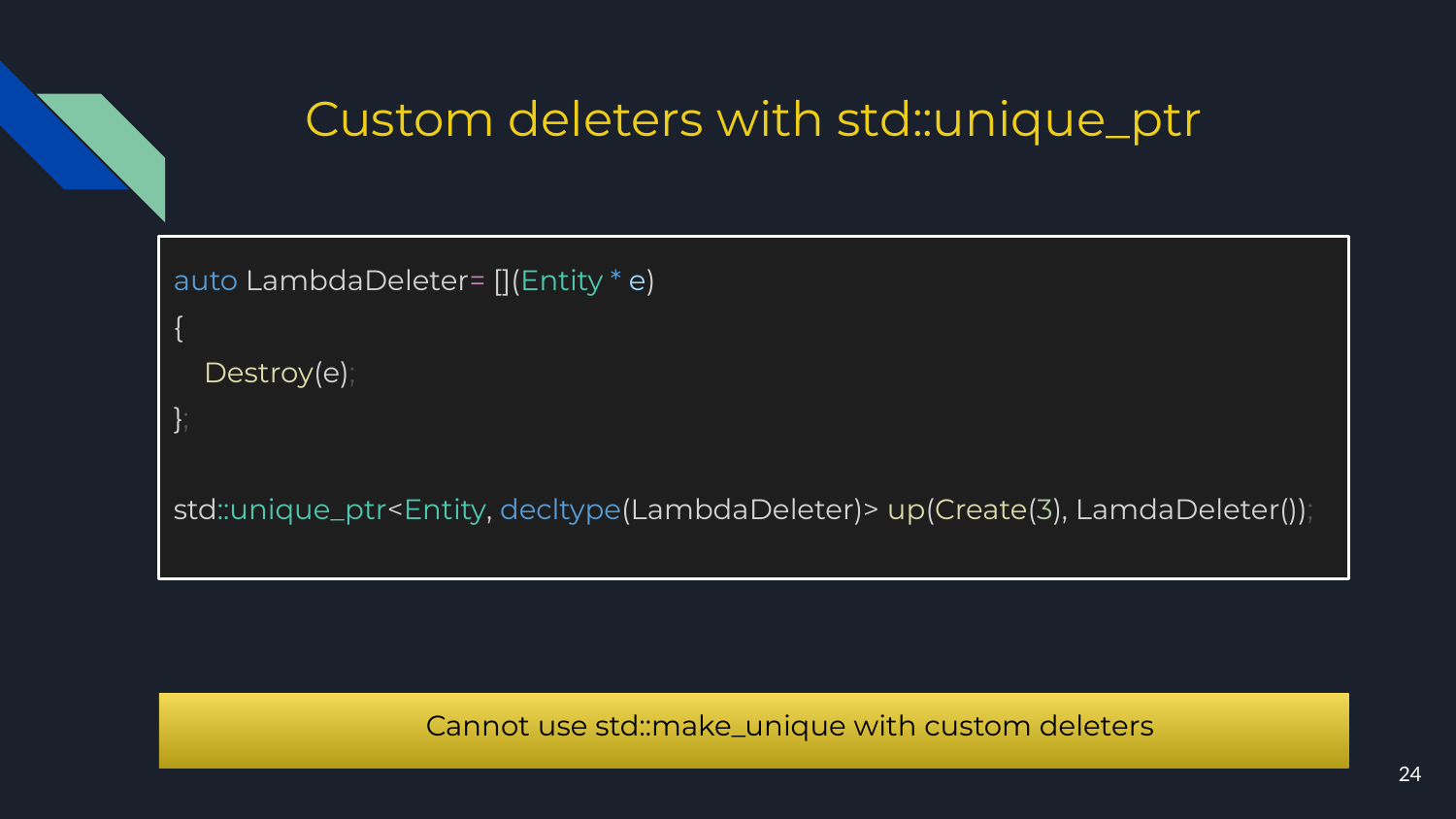

# Custom deleters with std::unique_ptr

auto LambdaDeleter= [](Entity * e)
{
    Destroy(e);
};

std::unique_ptr<Entity, decltype(LambdaDeleter)> up(Create(3), LamdaDeleter());
Cannot use std::make_unique with custom deleters
24